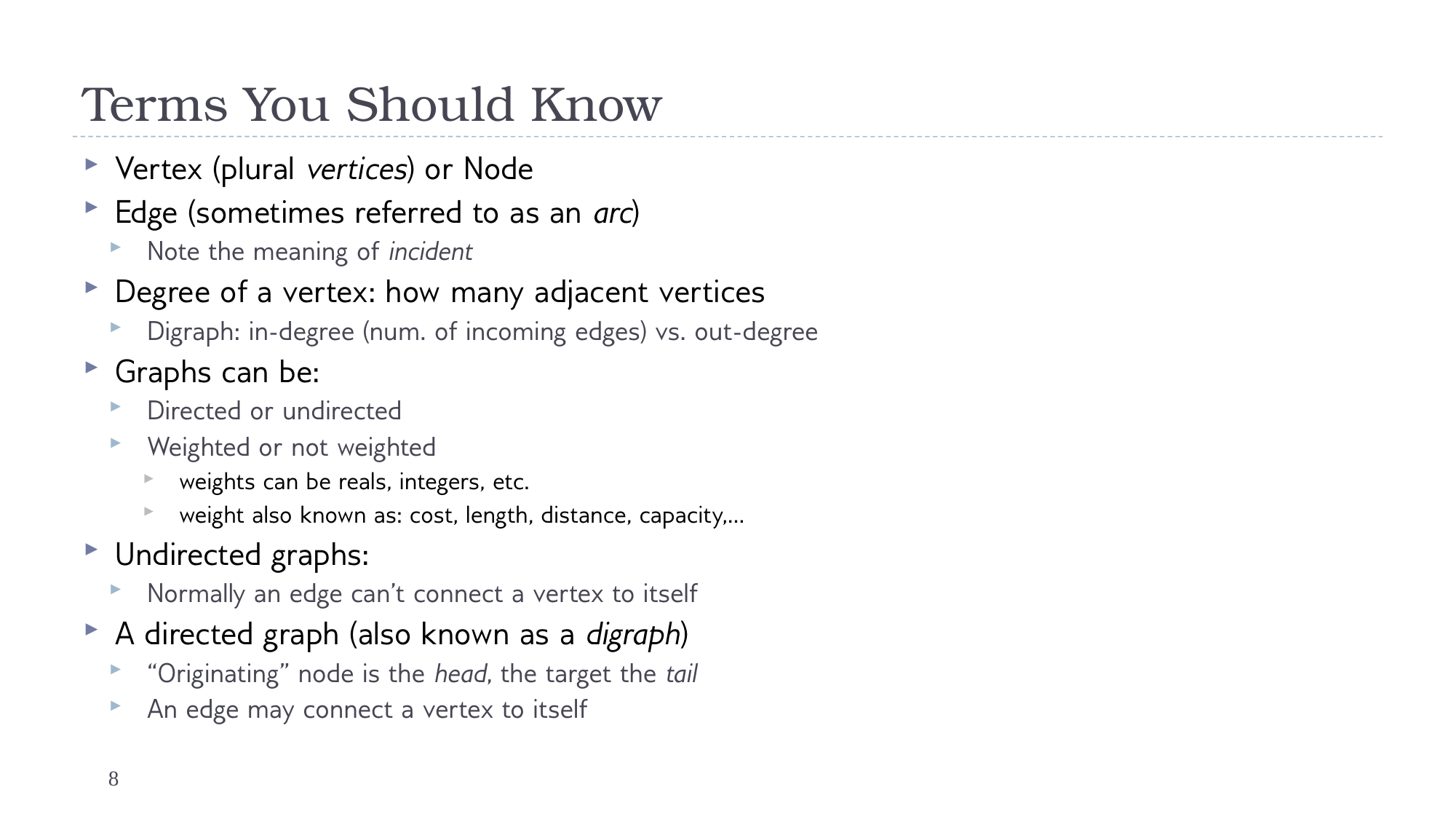

# Terms You Should Know
Vertex (plural vertices) or Node
Edge (sometimes referred to as an arc)
Note the meaning of incident
Degree of a vertex: how many adjacent vertices
Digraph: in-degree (num. of incoming edges) vs. out-degree
Graphs can be:
Directed or undirected
Weighted or not weighted
weights can be reals, integers, etc.
weight also known as: cost, length, distance, capacity,…
Undirected graphs:
Normally an edge can’t connect a vertex to itself
A directed graph (also known as a digraph)
“Originating” node is the head, the target the tail
An edge may connect a vertex to itself
8